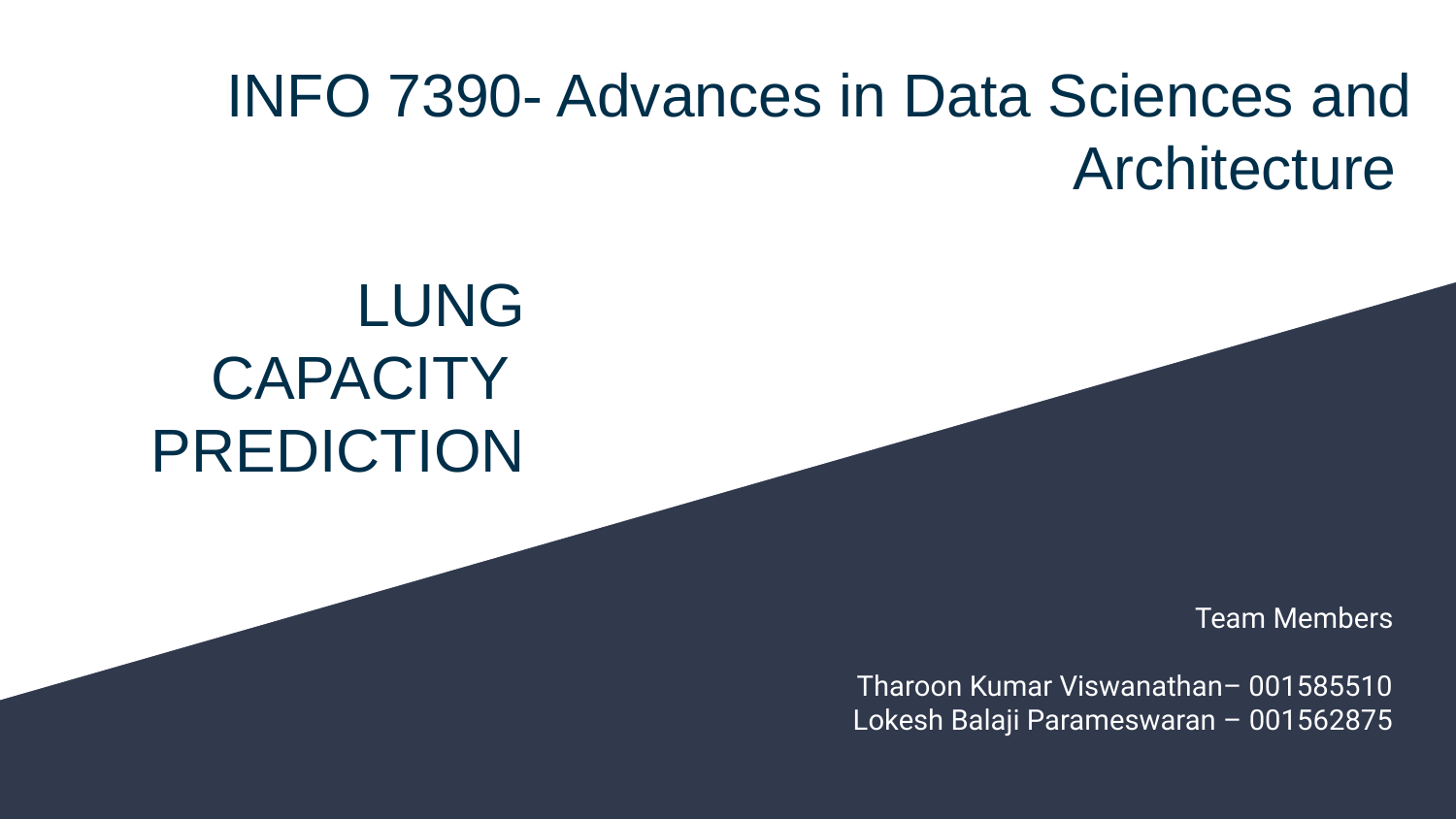

INFO 7390- Advances in Data Sciences and Architecture

# LUNG CAPACITY  PREDICTION
Team Members

Tharoon Kumar Viswanathan– 001585510
Lokesh Balaji Parameswaran – 001562875